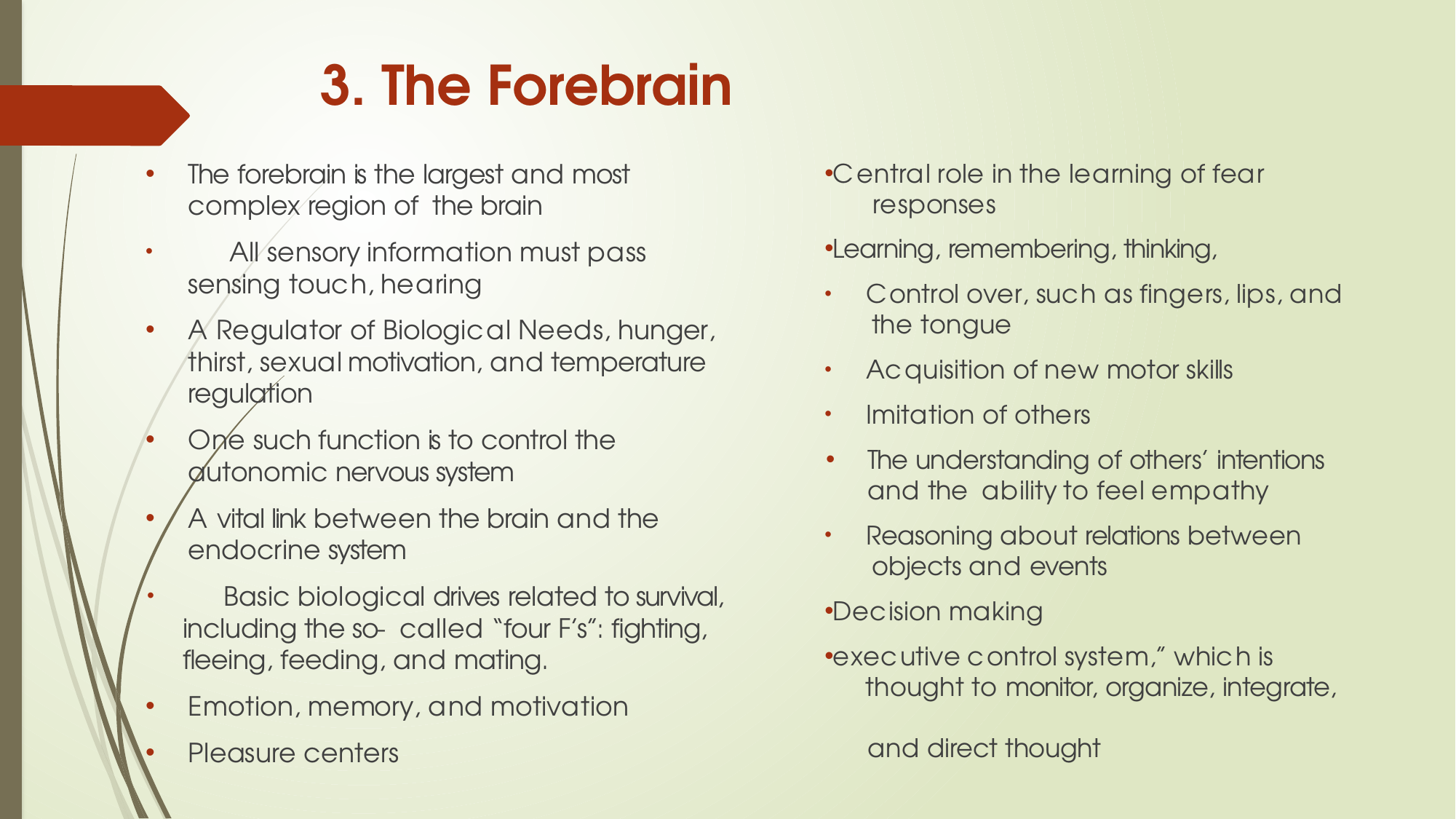

# 3. The Forebrain
The forebrain is the largest and most complex region of  the brain
	All sensory information must pass sensing touch, hearing
A Regulator of Biological Needs, hunger, thirst, sexual motivation, and temperature regulation
One such function is to control the autonomic nervous system
A vital link between the brain and the endocrine system
	Basic biological drives related to survival, including the so-  called “four F’s”: fighting, fleeing, feeding, and mating.
Emotion, memory, and motivation
Pleasure centers
Central role in the learning of fear
        responses
Learning, remembering, thinking,
	Control over, such as fingers, lips, and
        the tongue
	Acquisition of new motor skills
	Imitation of others
The understanding of others’ intentions and the  ability to feel empathy
	Reasoning about relations between
        objects and events
Decision making
executive control system,” which is
       thought to monitor, organize, integrate,
      and direct thought